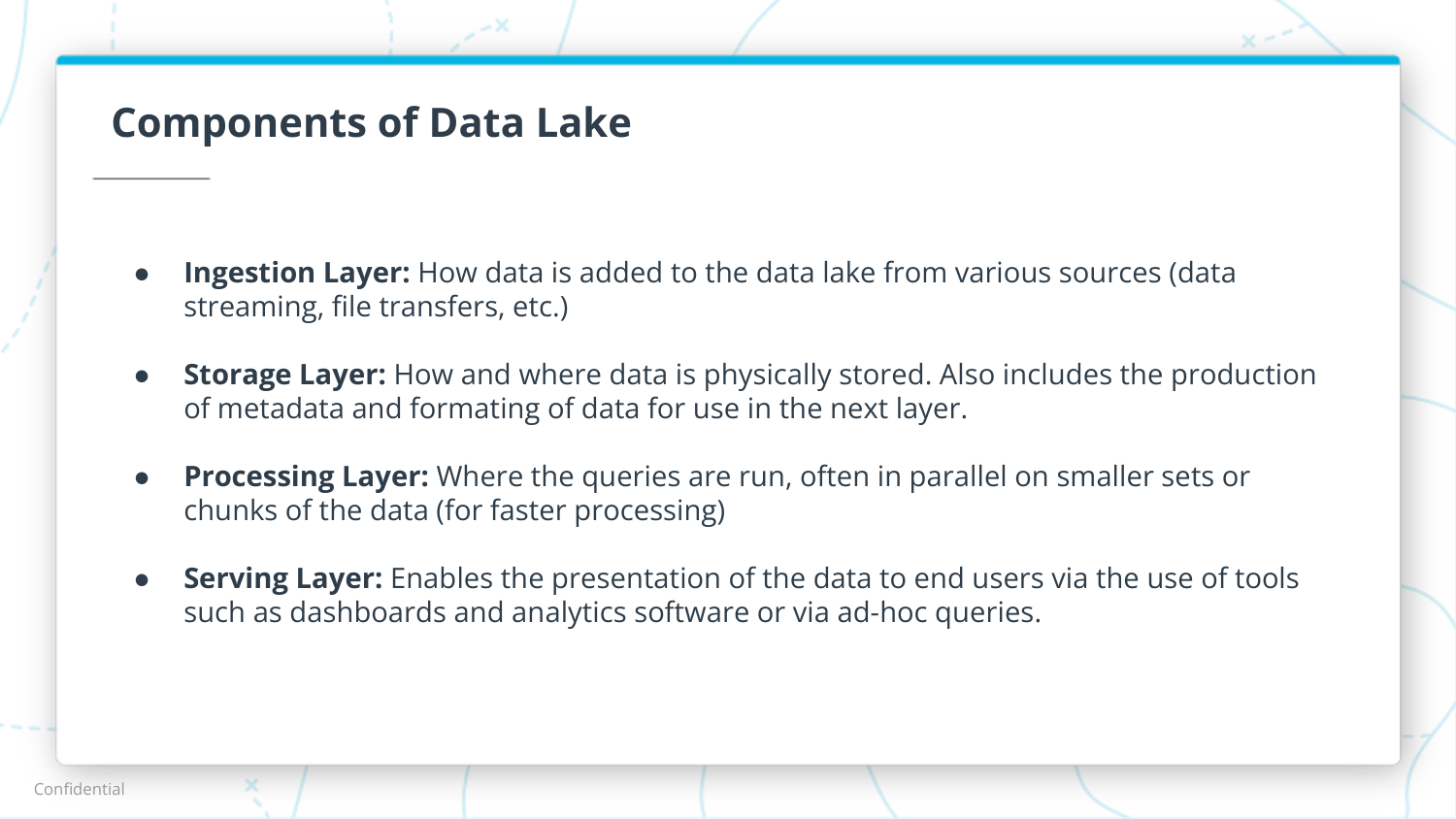

# Components of Data Lake
Ingestion Layer: How data is added to the data lake from various sources (data streaming, file transfers, etc.)

Storage Layer: How and where data is physically stored. Also includes the production of metadata and formating of data for use in the next layer.

Processing Layer: Where the queries are run, often in parallel on smaller sets or chunks of the data (for faster processing)

Serving Layer: Enables the presentation of the data to end users via the use of tools such as dashboards and analytics software or via ad-hoc queries.